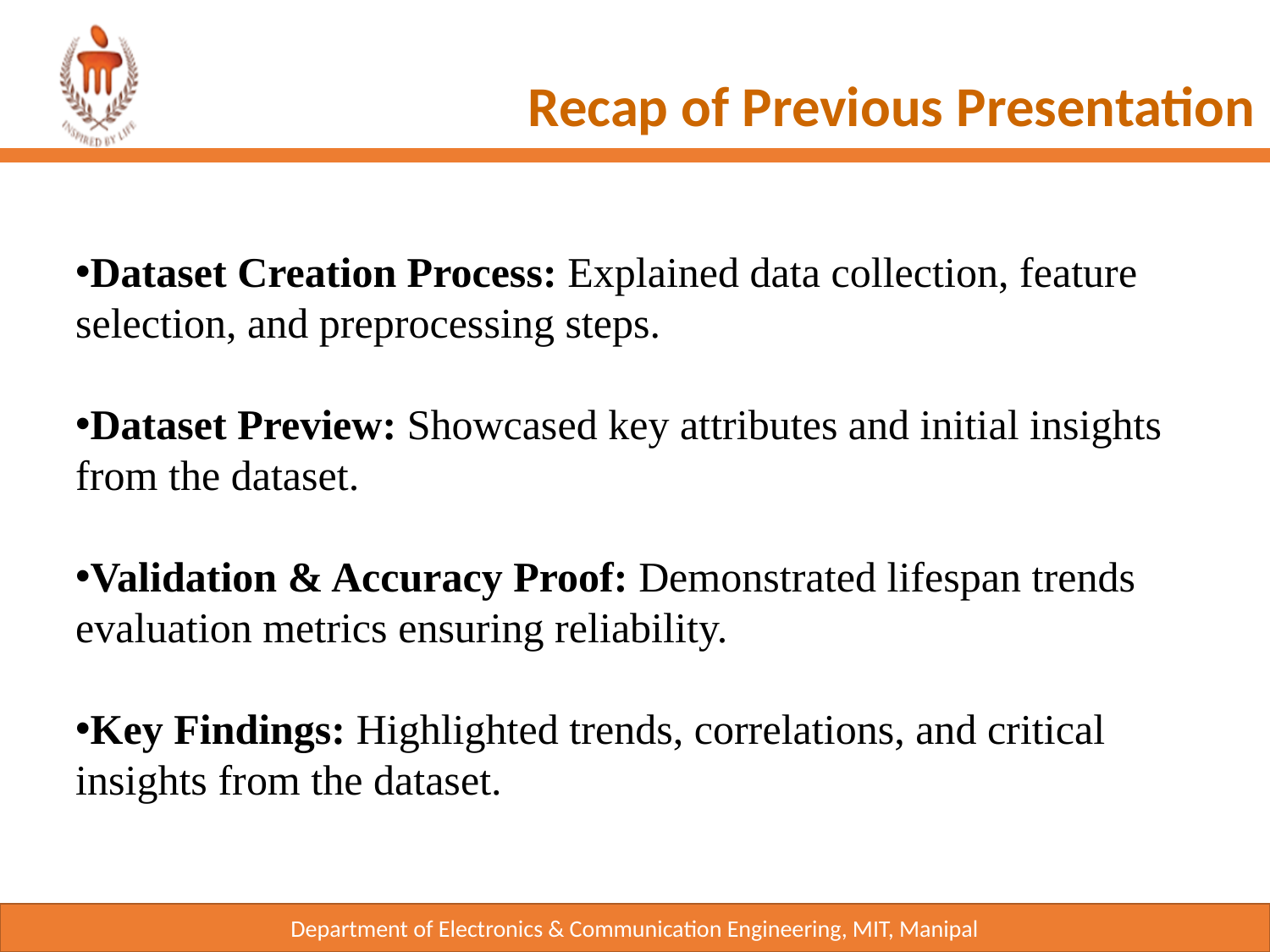

Recap of Previous Presentation

Dataset Creation Process: Explained data collection, feature selection, and preprocessing steps.

Dataset Preview: Showcased key attributes and initial insights from the dataset.

Validation & Accuracy Proof: Demonstrated lifespan trends evaluation metrics ensuring reliability.

Key Findings: Highlighted trends, correlations, and critical insights from the dataset.